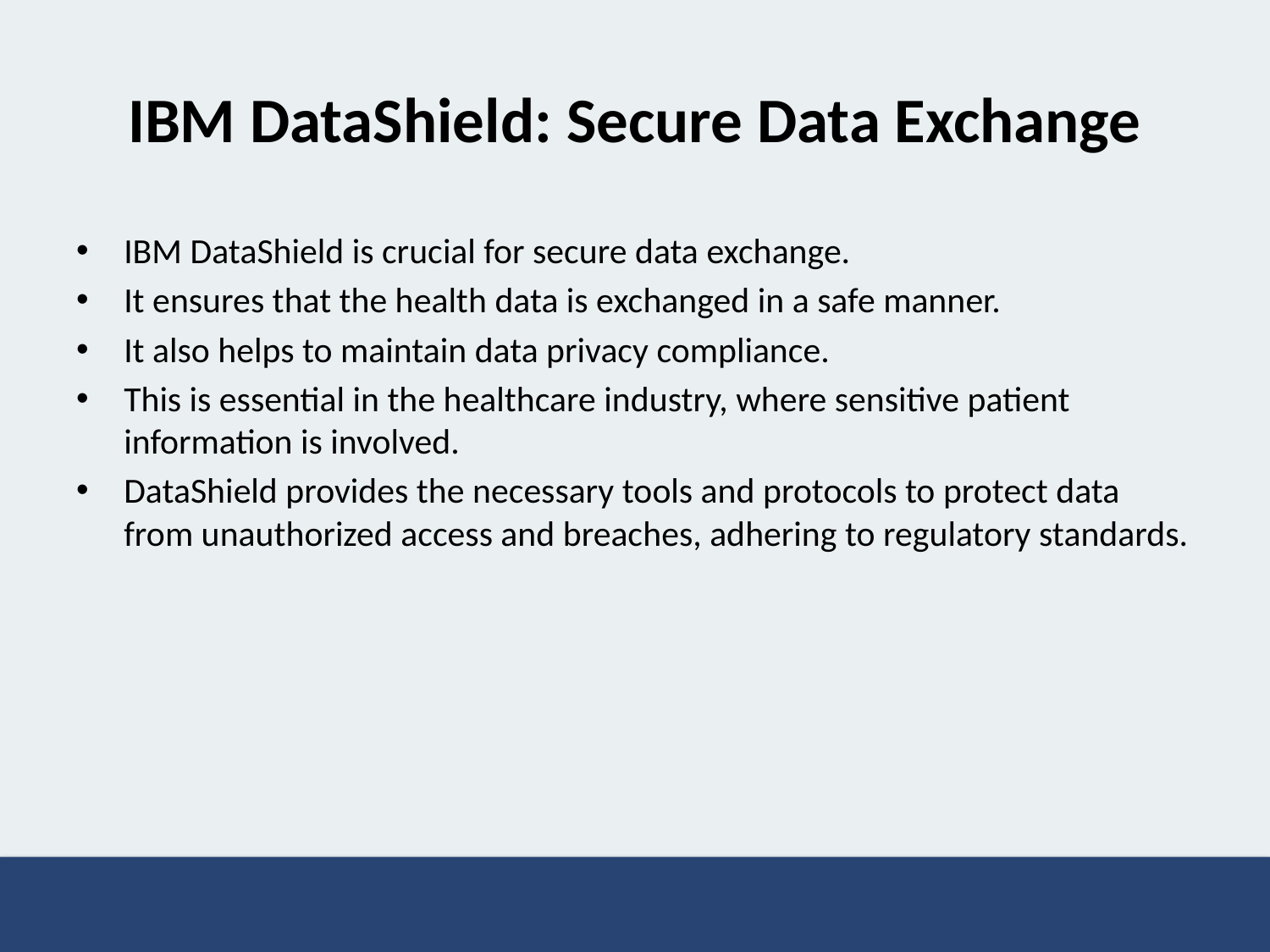

# IBM DataShield: Secure Data Exchange
IBM DataShield is crucial for secure data exchange.
It ensures that the health data is exchanged in a safe manner.
It also helps to maintain data privacy compliance.
This is essential in the healthcare industry, where sensitive patient information is involved.
DataShield provides the necessary tools and protocols to protect data from unauthorized access and breaches, adhering to regulatory standards.